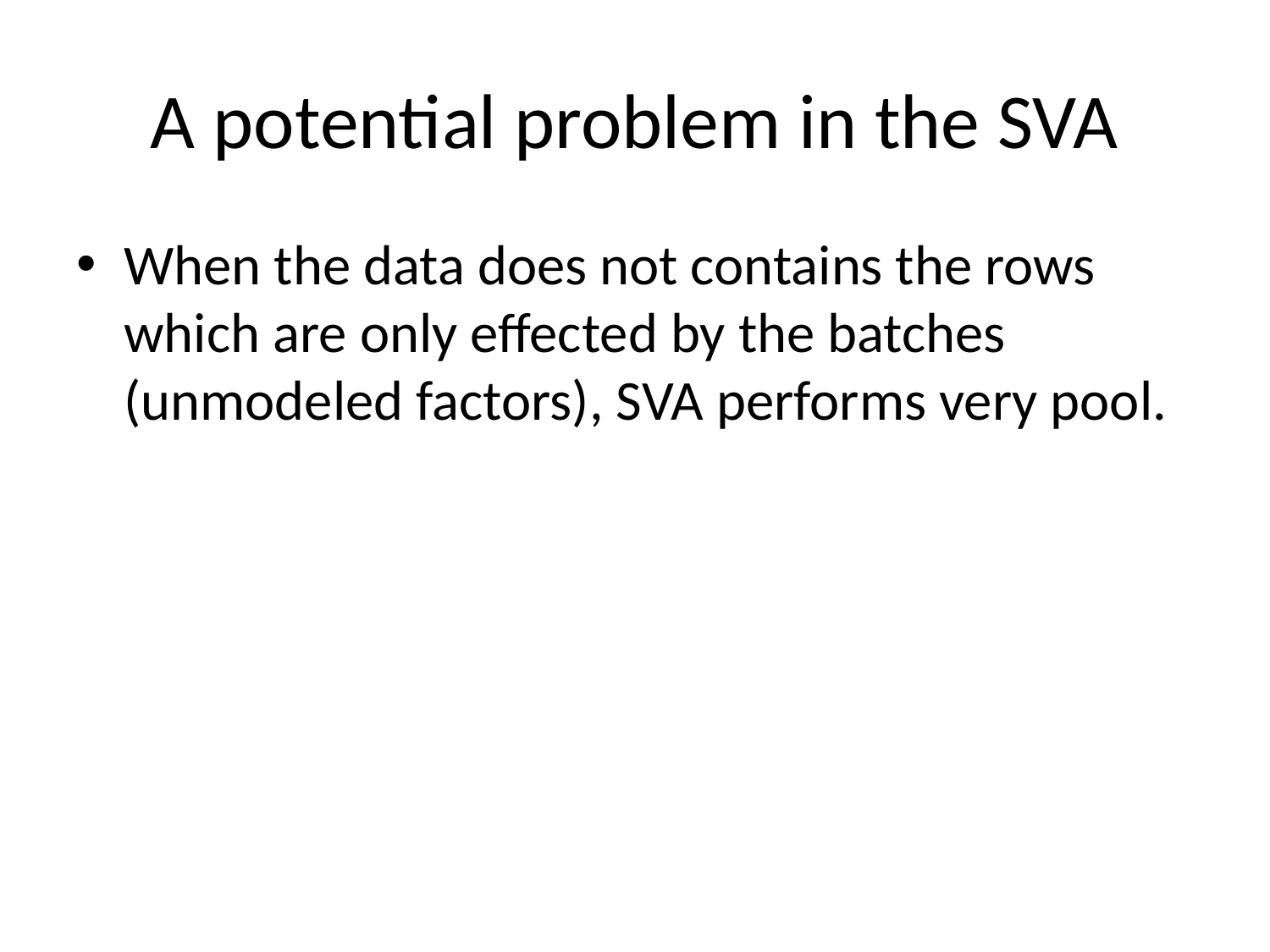

# A potential problem in the SVA
When the data does not contains the rows which are only effected by the batches (unmodeled factors), SVA performs very pool.